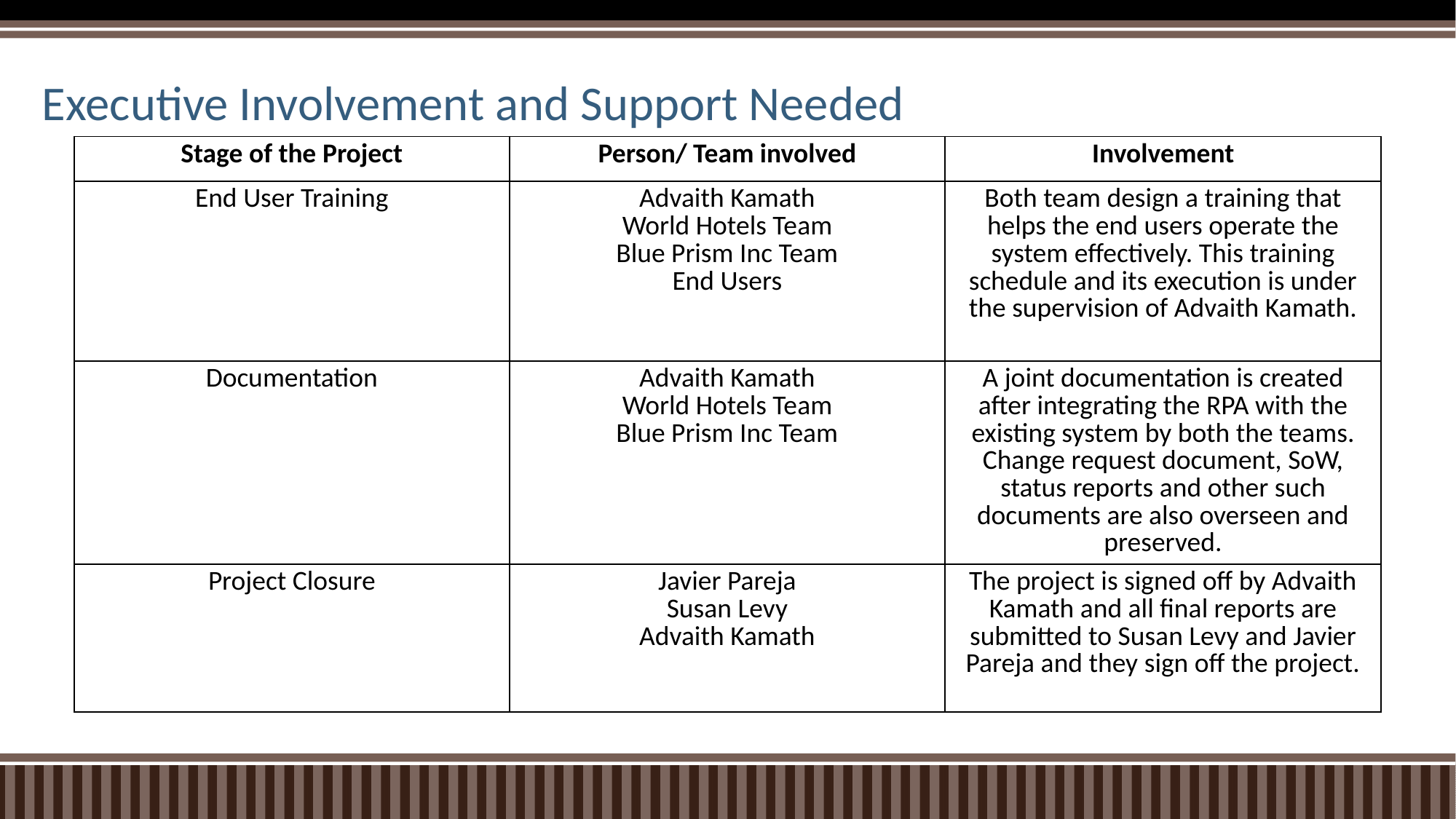

# Executive Involvement and Support Needed
| Stage of the Project | Person/ Team involved | Involvement |
| --- | --- | --- |
| End User Training | Advaith Kamath World Hotels Team Blue Prism Inc Team End Users | Both team design a training that helps the end users operate the system effectively. This training schedule and its execution is under the supervision of Advaith Kamath. |
| Documentation | Advaith Kamath World Hotels Team Blue Prism Inc Team | A joint documentation is created after integrating the RPA with the existing system by both the teams. Change request document, SoW, status reports and other such documents are also overseen and preserved. |
| Project Closure | Javier Pareja Susan Levy Advaith Kamath | The project is signed off by Advaith Kamath and all final reports are submitted to Susan Levy and Javier Pareja and they sign off the project. |